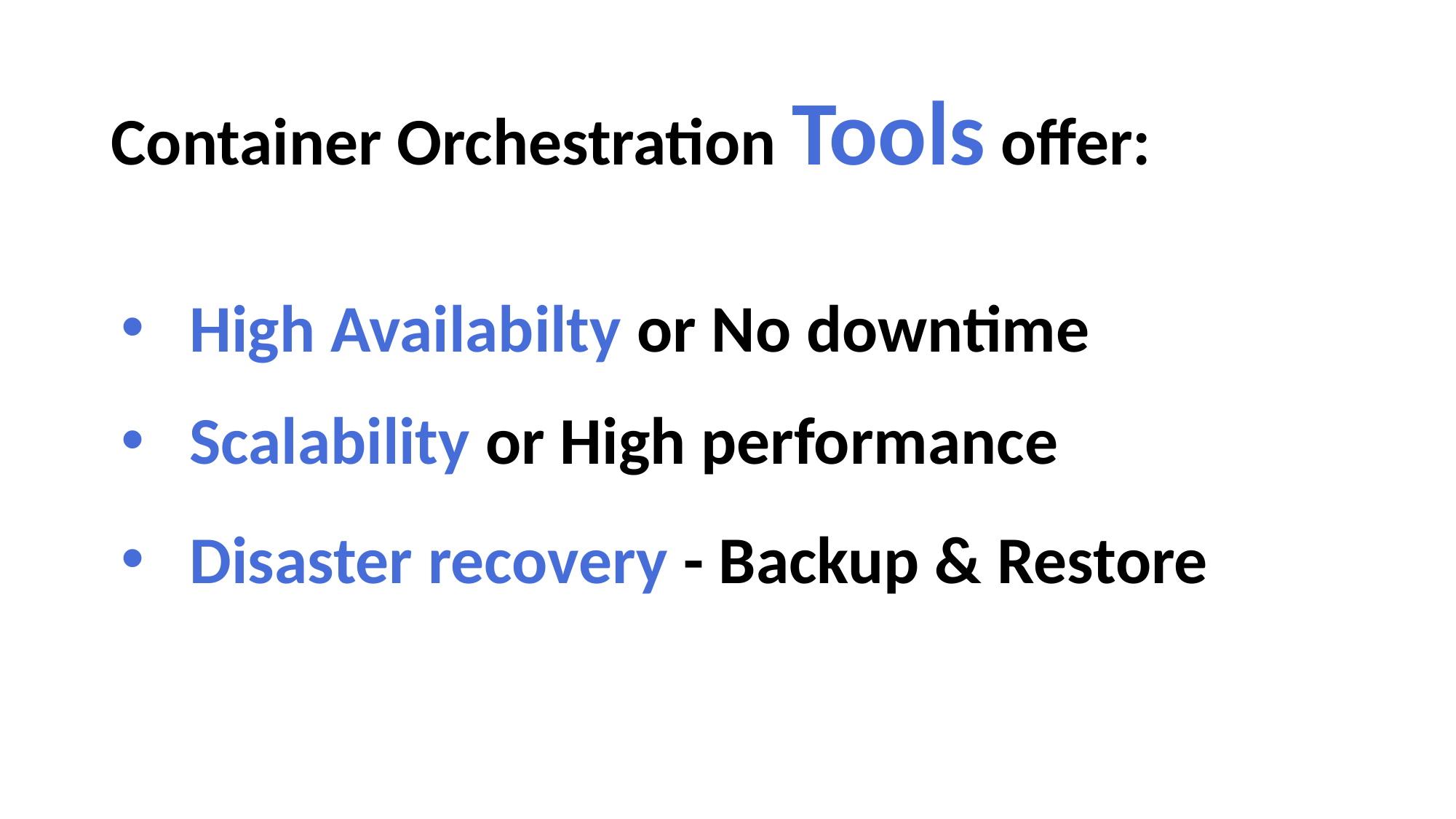

# Container Orchestration Tools offer:
High Availabilty or No downtime
Scalability or High performance
Disaster recovery - Backup & Restore